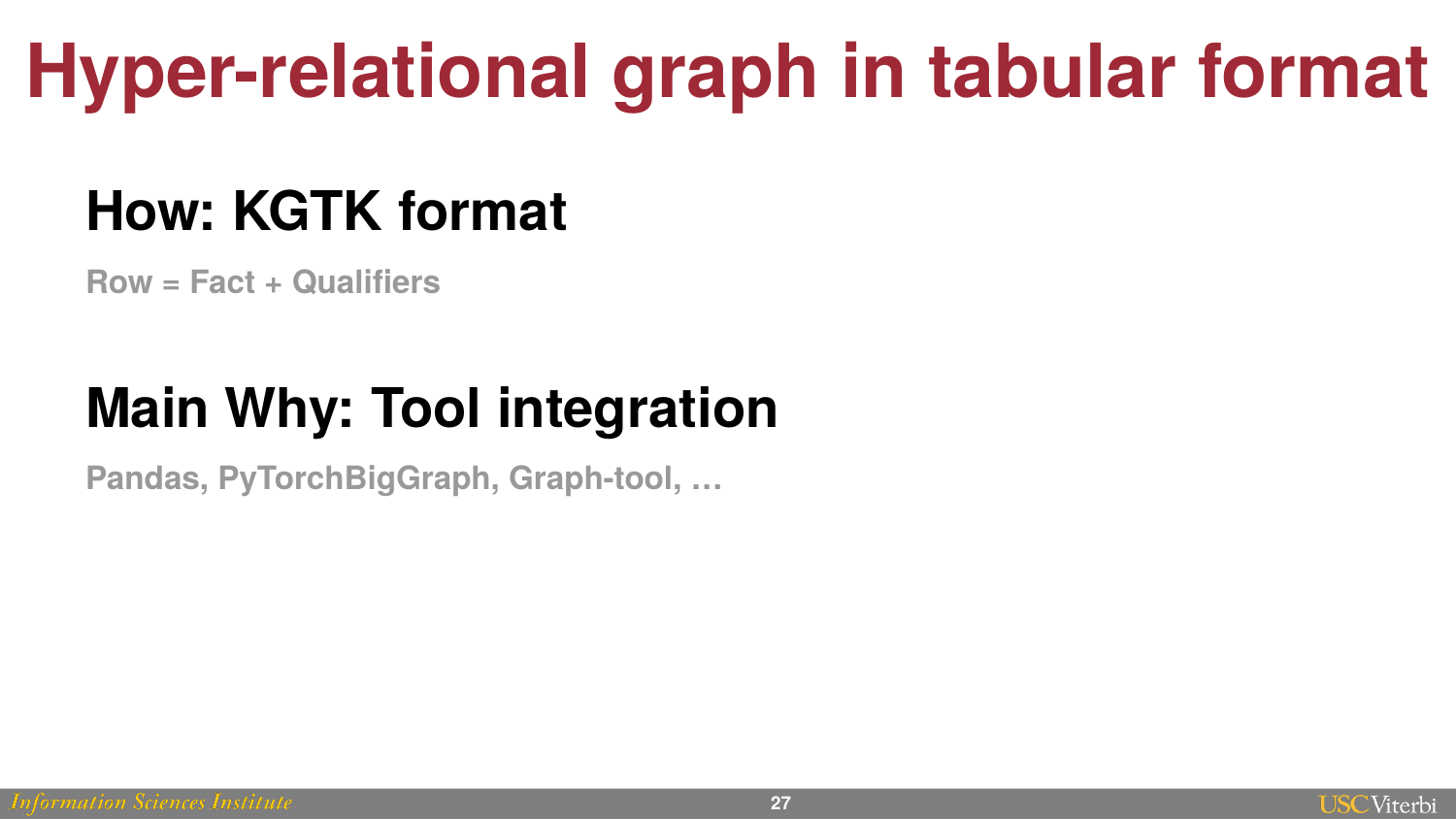

# Hyper-relational graph in tabular format
How: KGTK format
Row = Fact + Qualifiers
Main Why: Tool integration
Pandas, PyTorchBigGraph, Graph-tool, …
27